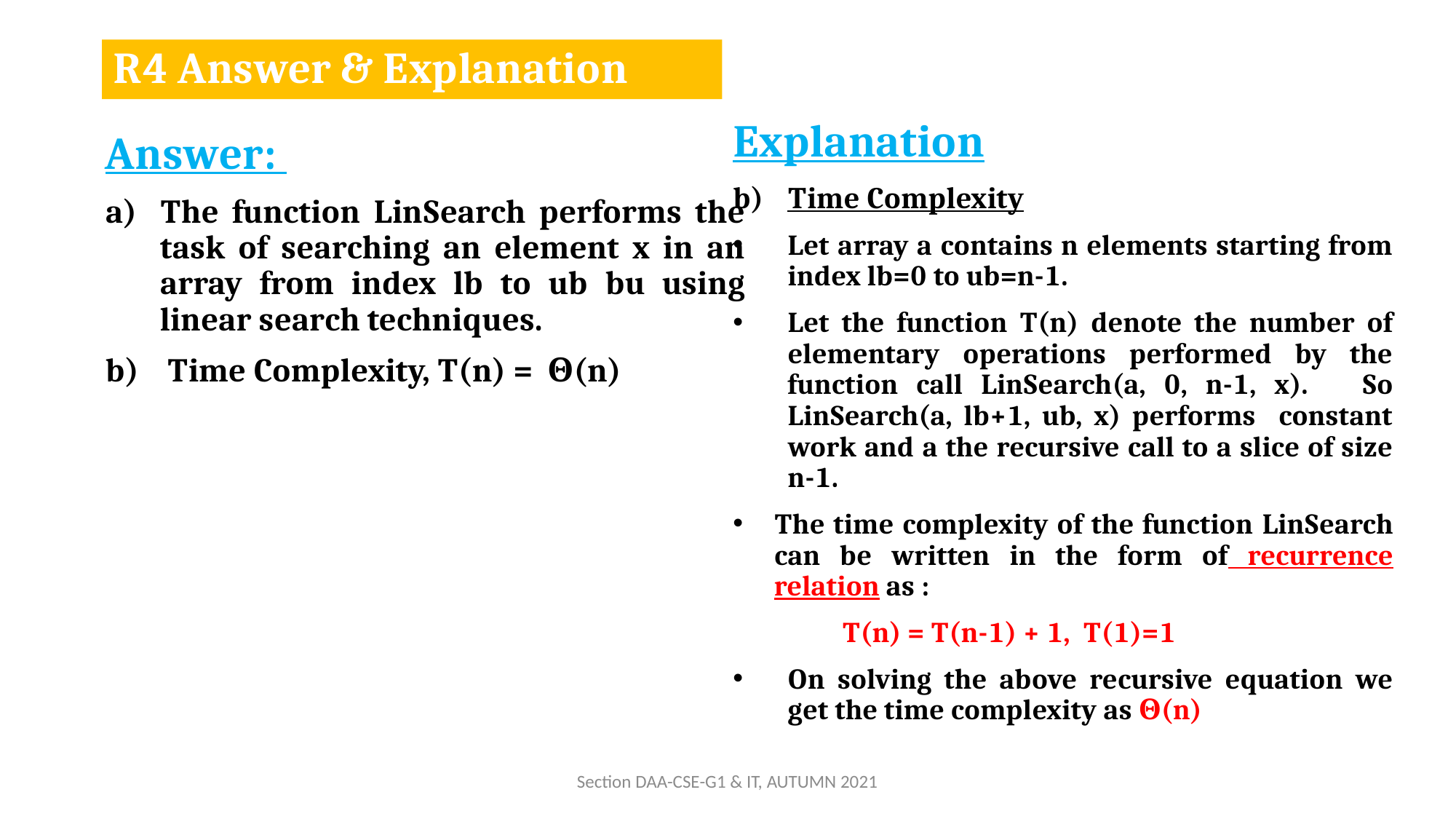

# R4 Answer & Explanation
Explanation
Time Complexity
Let array a contains n elements starting from index lb=0 to ub=n-1.
Let the function T(n) denote the number of elementary operations performed by the function call LinSearch(a, 0, n-1, x).   So LinSearch(a, lb+1, ub, x) performs  constant work and a the recursive call to a slice of size n-1.
The time complexity of the function LinSearch can be written in the form of recurrence relation as :
	T(n) = T(n-1) + 1,  T(1)=1
On solving the above recursive equation we get the time complexity as Θ(n)
Answer:
The function LinSearch performs the task of searching an element x in an array from index lb to ub bu using linear search techniques.
Time Complexity, T(n) =  Θ(n)

Section DAA-CSE-G1 & IT, AUTUMN 2021
29